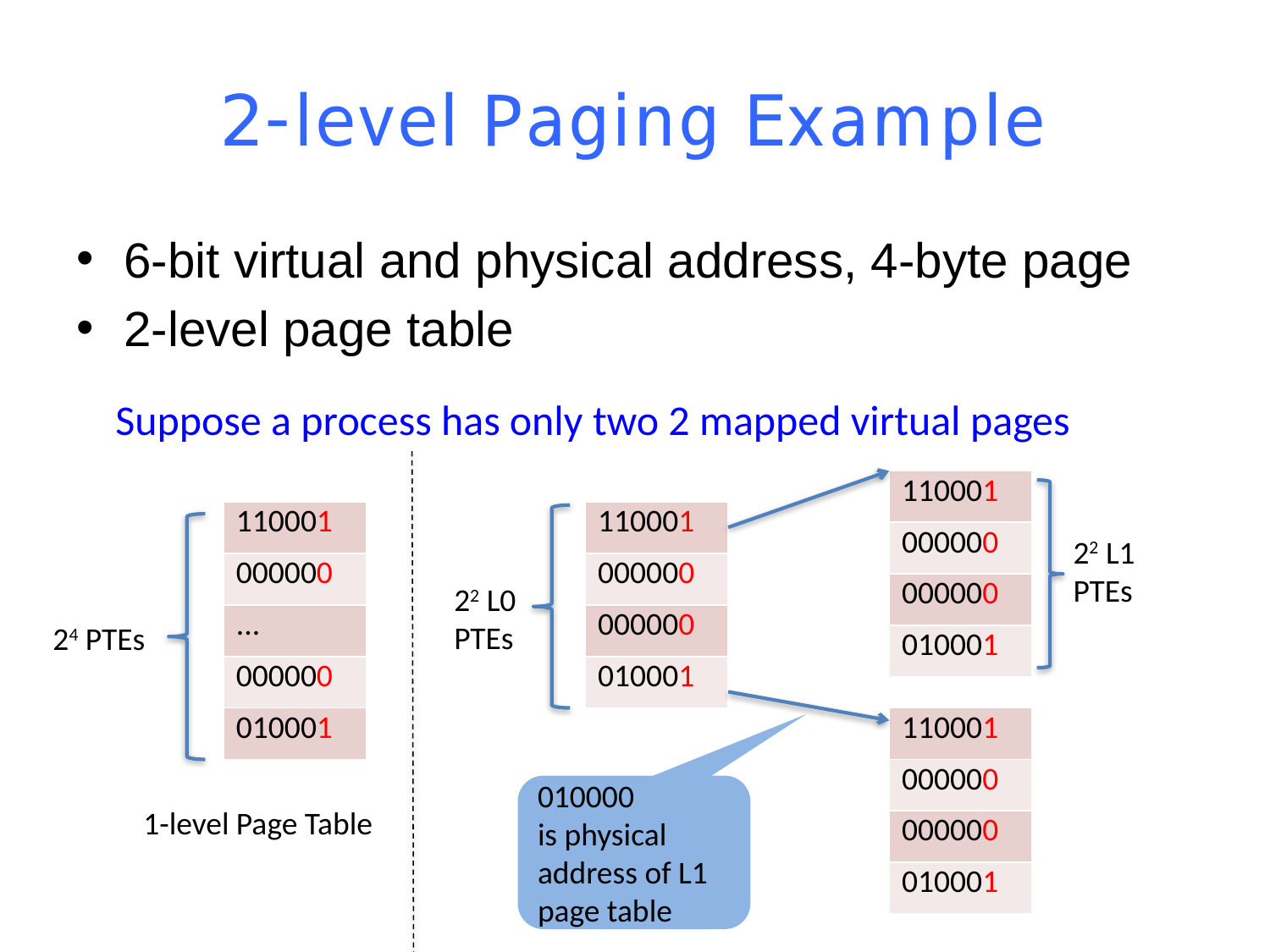

# 2-level Paging Example
6-bit virtual and physical address, 4-byte page
2-level page table
Suppose a process has only two 2 mapped virtual pages
| 110001 |
| --- |
| 000000 |
| 000000 |
| 010001 |

| 110001 |
| --- |
| 000000 |
| ... |
| 000000 |
| 010001 |
| 110001 |
| --- |
| 000000 |
| 000000 |
| 010001 |

22 L1
PTEs
22 L0
PTEs
24 PTEs
| 110001 |
| --- |
| 000000 |
| 000000 |
| 010001 |
010000
is physical
address of L1
page table
1-level Page Table